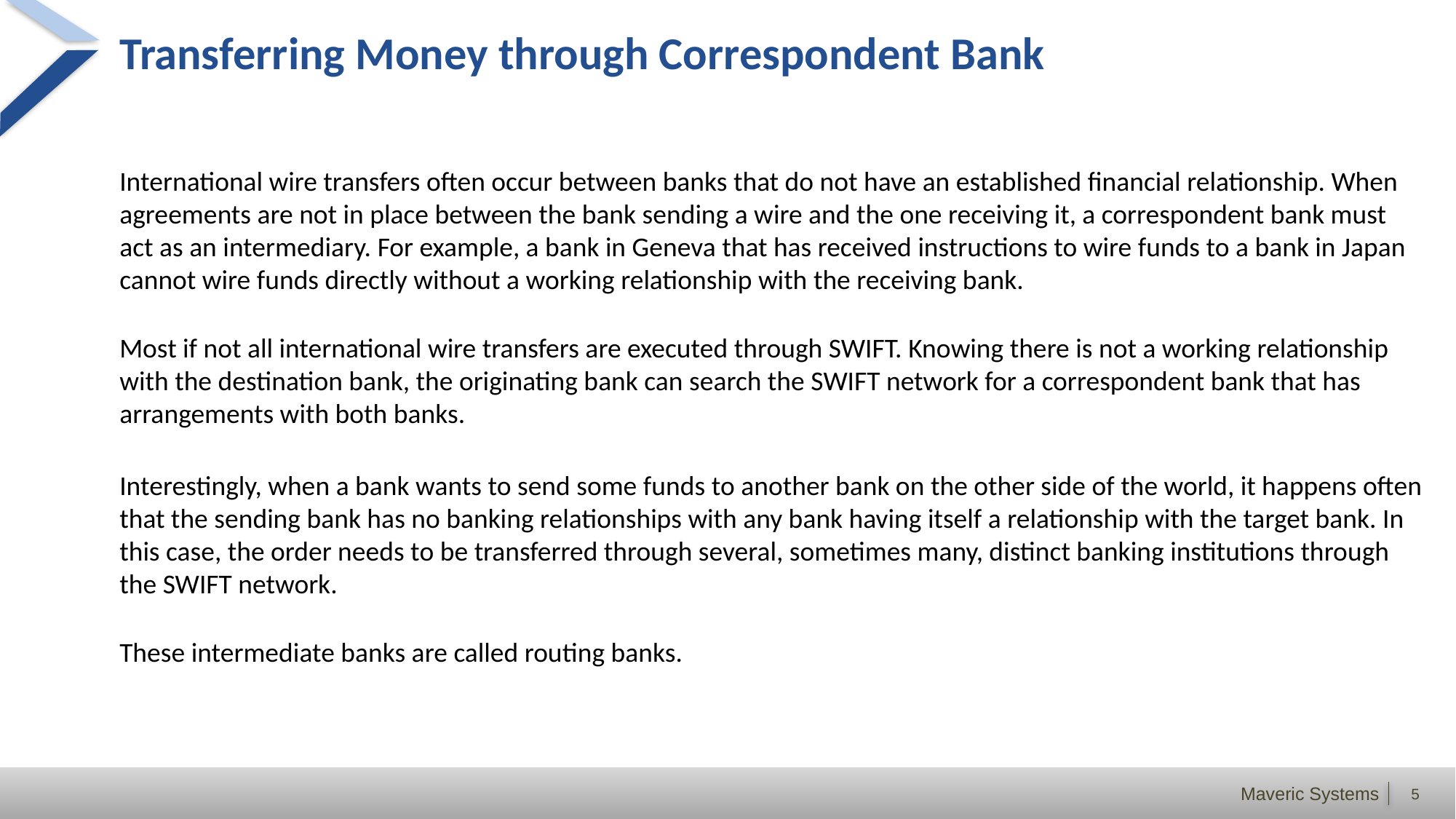

# Transferring Money through Correspondent Bank
International wire transfers often occur between banks that do not have an established financial relationship. When agreements are not in place between the bank sending a wire and the one receiving it, a correspondent bank must act as an intermediary. For example, a bank in Geneva that has received instructions to wire funds to a bank in Japan cannot wire funds directly without a working relationship with the receiving bank.
Most if not all international wire transfers are executed through SWIFT. Knowing there is not a working relationship with the destination bank, the originating bank can search the SWIFT network for a correspondent bank that has arrangements with both banks.

Interestingly, when a bank wants to send some funds to another bank on the other side of the world, it happens often that the sending bank has no banking relationships with any bank having itself a relationship with the target bank. In this case, the order needs to be transferred through several, sometimes many, distinct banking institutions through the SWIFT network.
These intermediate banks are called routing banks.